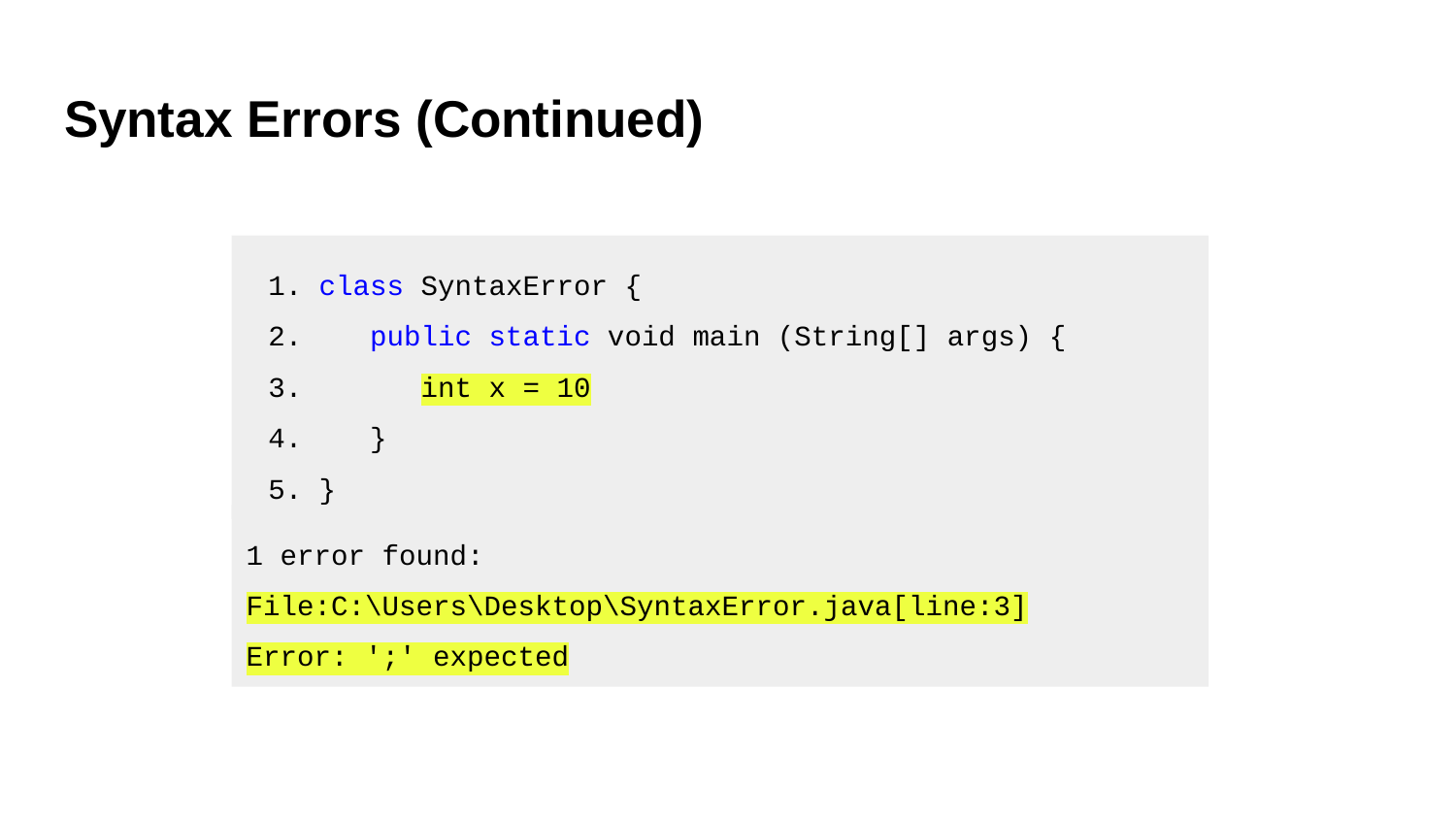

# Syntax Errors (Continued)
class SyntaxError {
   public static void main (String[] args) {
      int x = 10
   }
}
1 error found:
File:C:\Users\Desktop\SyntaxError.java[line:3]
Error: ';' expected